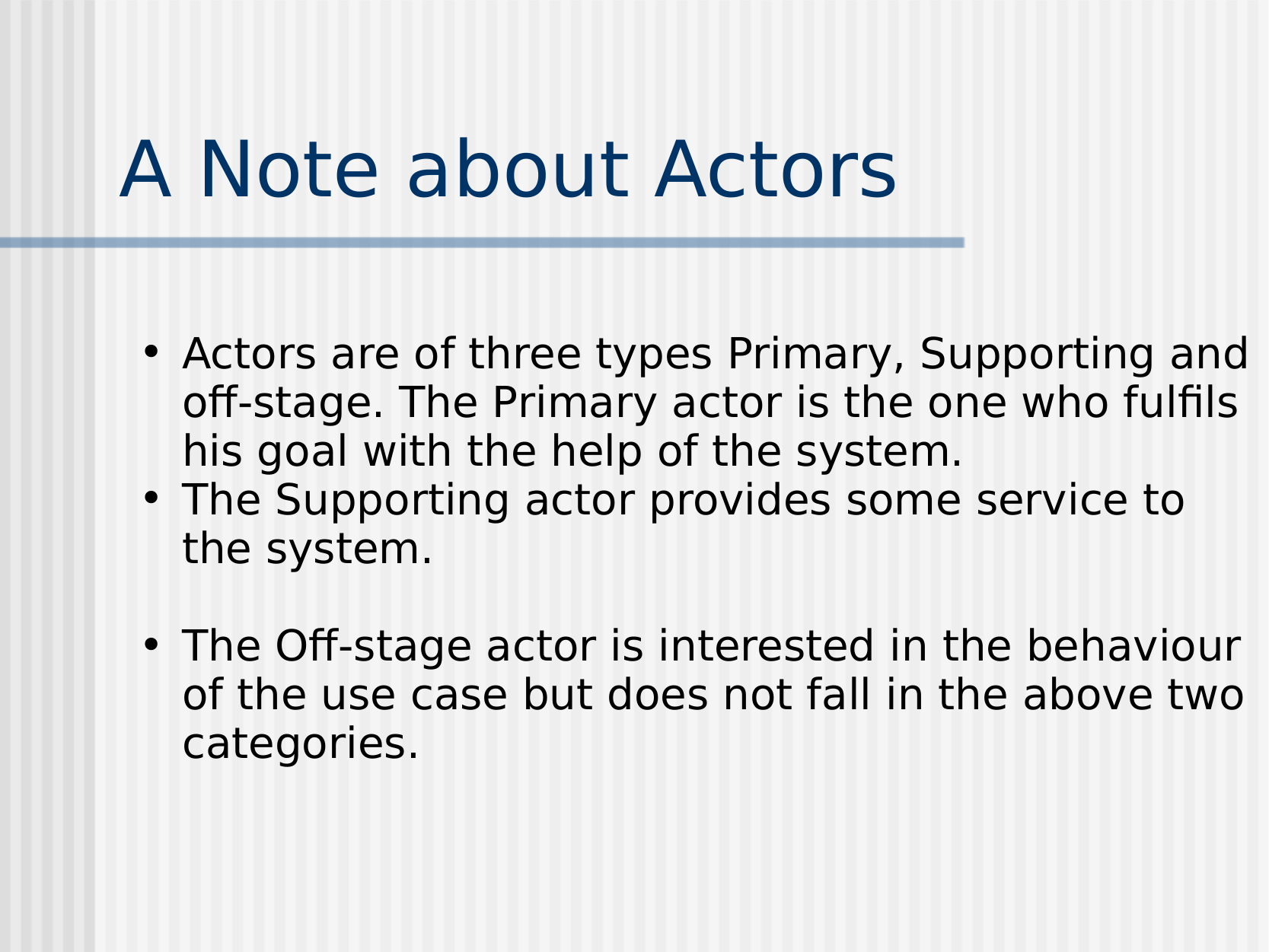

A Note about Actors

Actors are of three types Primary, Supporting and off-stage. The Primary actor is the one who fulfils his goal with the help of the system.
The Supporting actor provides some service to the system.

The Off-stage actor is interested in the behaviour of the use case but does not fall in the above two categories.